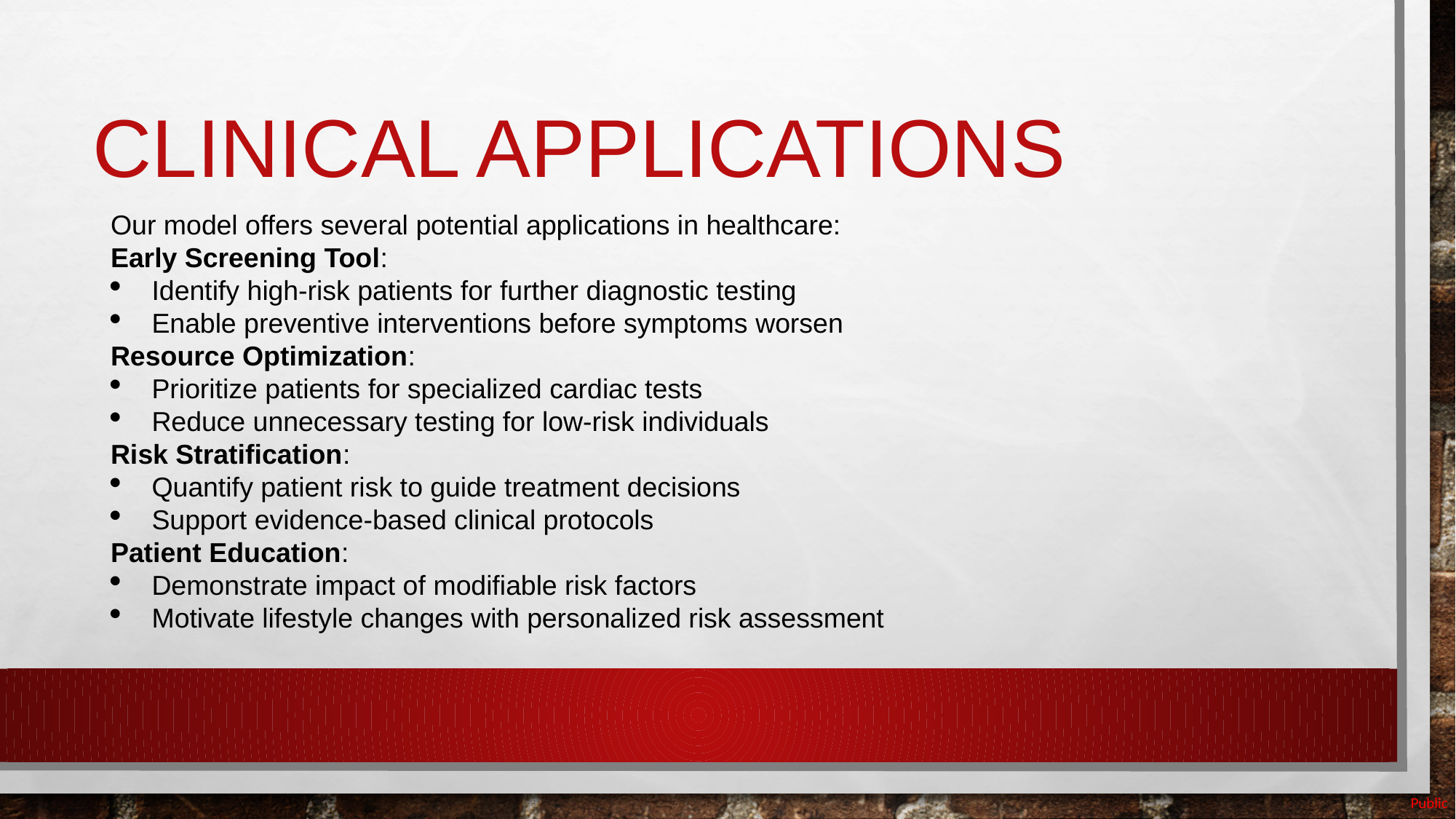

# Clinical Applications
Our model offers several potential applications in healthcare:
Early Screening Tool:
Identify high-risk patients for further diagnostic testing
Enable preventive interventions before symptoms worsen
Resource Optimization:
Prioritize patients for specialized cardiac tests
Reduce unnecessary testing for low-risk individuals
Risk Stratification:
Quantify patient risk to guide treatment decisions
Support evidence-based clinical protocols
Patient Education:
Demonstrate impact of modifiable risk factors
Motivate lifestyle changes with personalized risk assessment